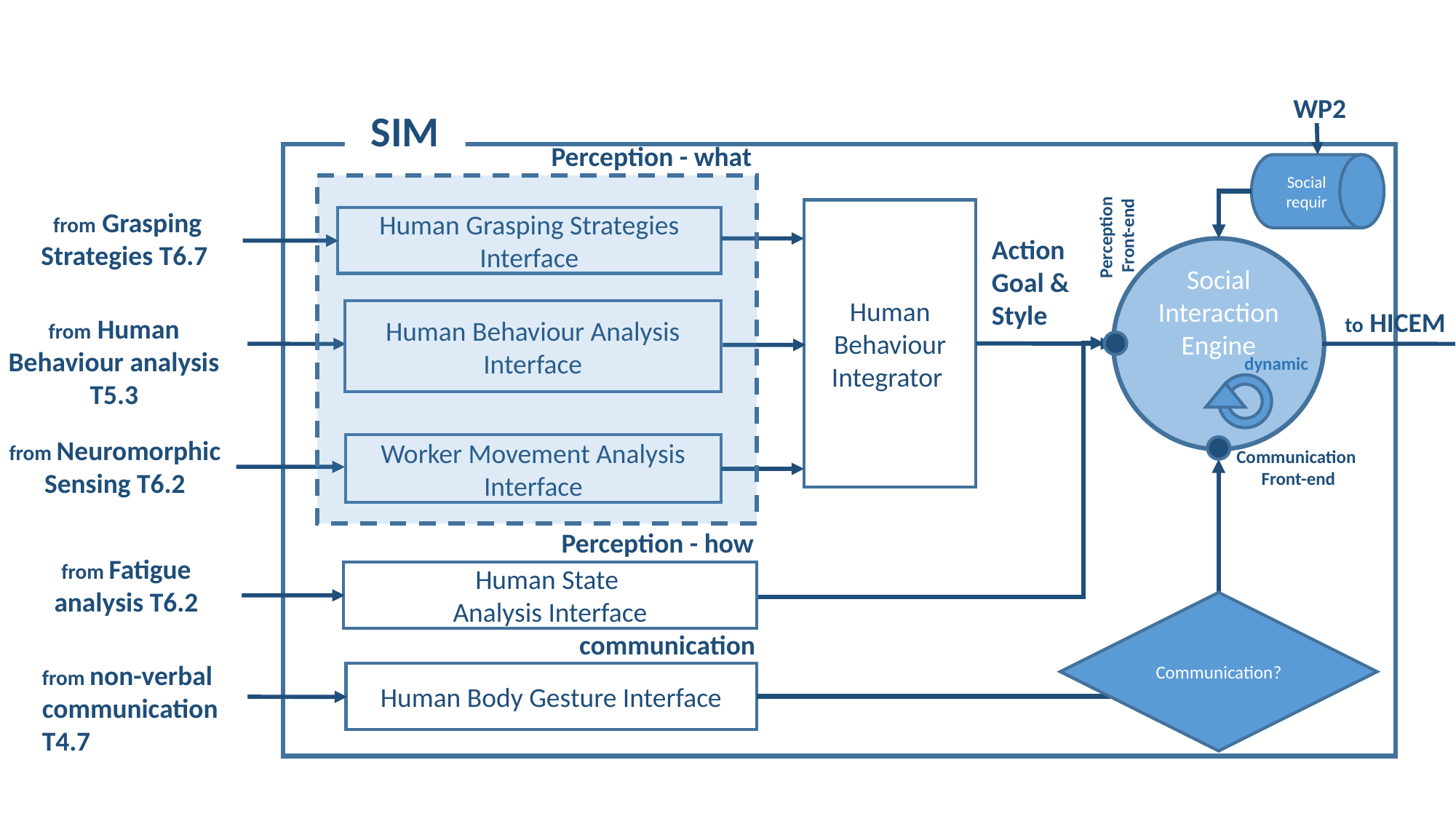

WP2
SIM

Perception - what

Social requir

from Grasping Strategies T6.7
Human Behaviour
Integrator
Human Grasping Strategies Interface
Perception
 Front-end
Action Goal & Style
Social Interaction Engine

 to HICEM
Human Behaviour Analysis
Interface
from Human Behaviour analysis T5.3

dynamic

from Neuromorphic Sensing T6.2
Worker Movement Analysis Interface

Communication
 Front-end

Perception - how
from Fatigue analysis T6.2
Human State
Analysis Interface
Communication?

communication
from non-verbal communication T4.7
Human Body Gesture Interface